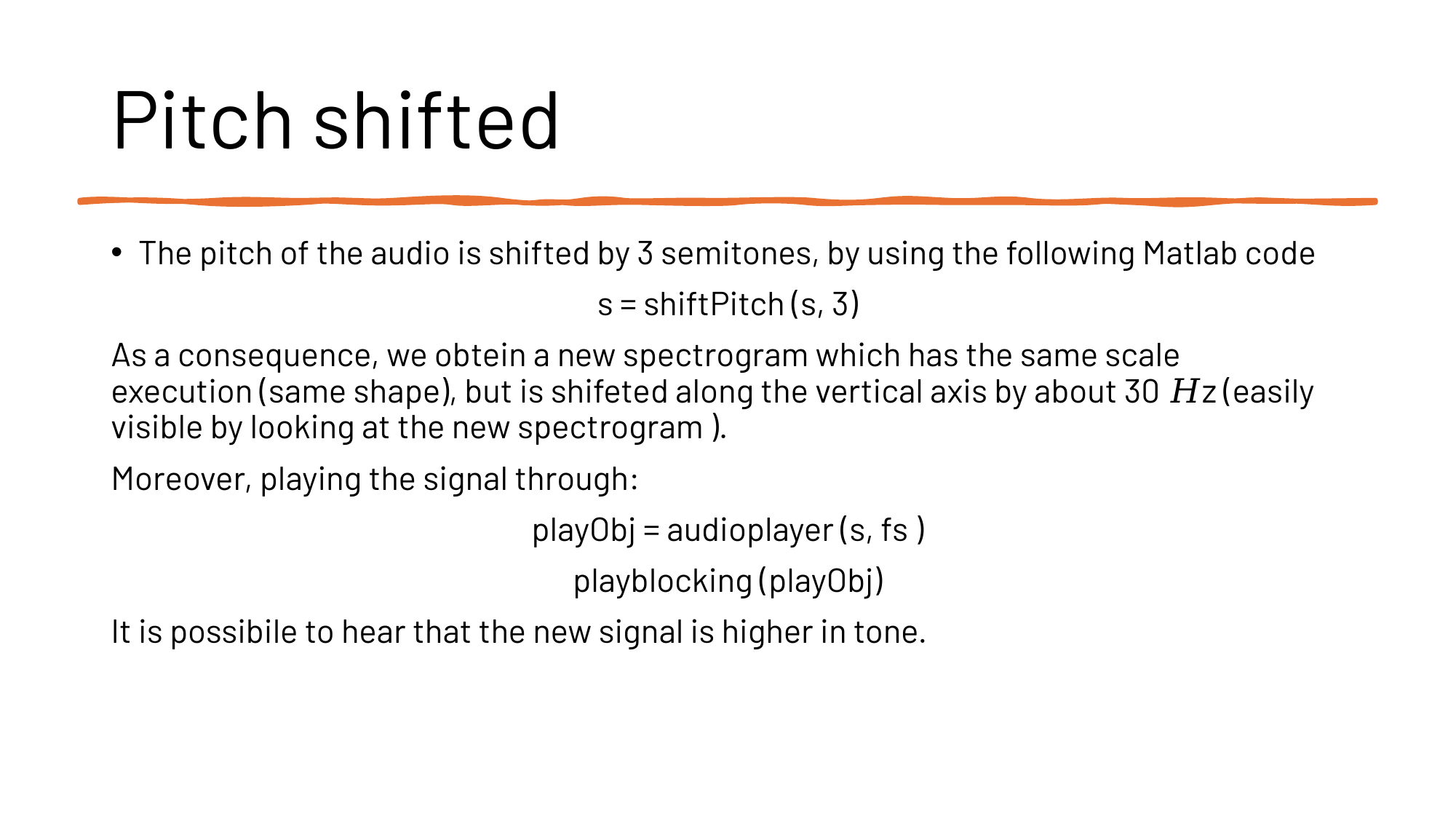

# Pitch shifted

The pitch of the audio is shifted by 3 semitones, by using the following Matlab code
s = shiftPitch (s, 3)
As a consequence, we obtein a new spectrogram which has the same scale execution (same shape), but is shifeted along the vertical axis by about 30 𝐻z (easily visible by looking at the new spectrogram ).
Moreover, playing the signal through:
playObj = audioplayer (s, fs )
 playblocking (playObj)
It is possibile to hear that the new signal is higher in tone.